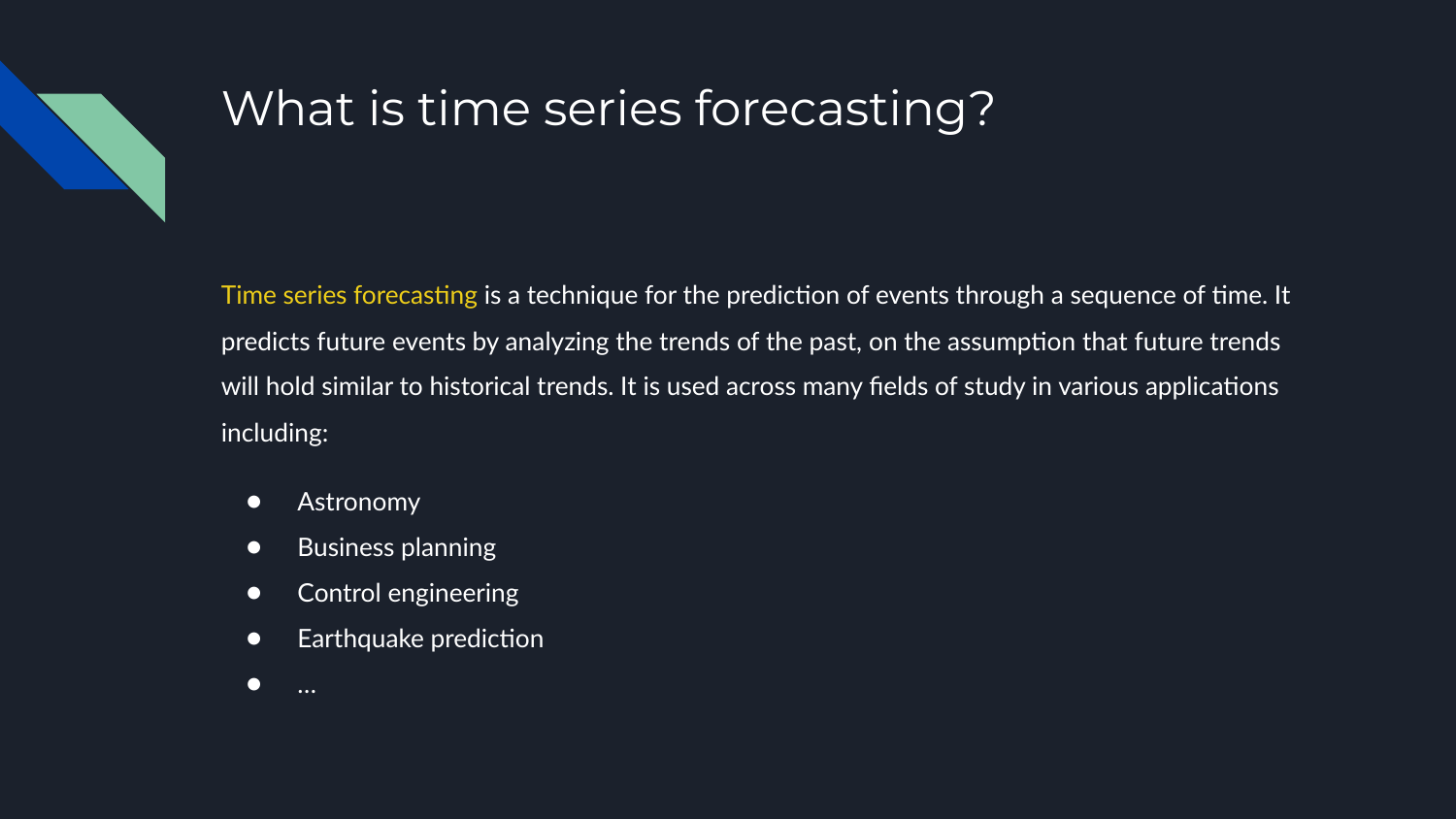

# What is time series forecasting?
Time series forecasting is a technique for the prediction of events through a sequence of time. It predicts future events by analyzing the trends of the past, on the assumption that future trends will hold similar to historical trends. It is used across many fields of study in various applications including:
Astronomy
Business planning
Control engineering
Earthquake prediction
…